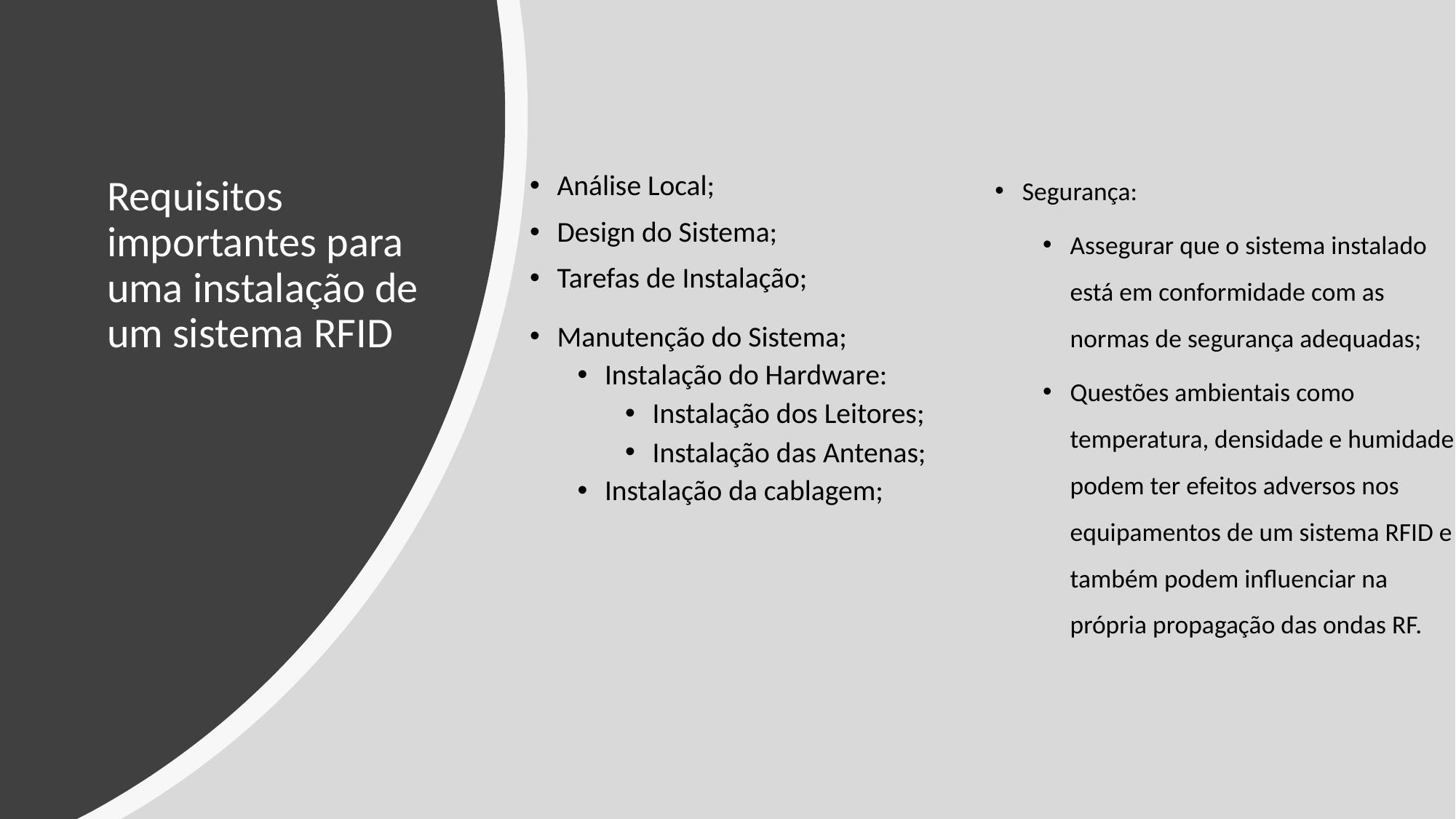

Segurança:
Assegurar que o sistema instalado está em conformidade com as normas de segurança adequadas;
Questões ambientais como temperatura, densidade e humidade podem ter efeitos adversos nos equipamentos de um sistema RFID e também podem influenciar na própria propagação das ondas RF.

Análise Local;
Design do Sistema;
Tarefas de Instalação;
Manutenção do Sistema;
Instalação do Hardware:
Instalação dos Leitores;
Instalação das Antenas;
Instalação da cablagem;

# Requisitos importantes para uma instalação de um sistema RFID